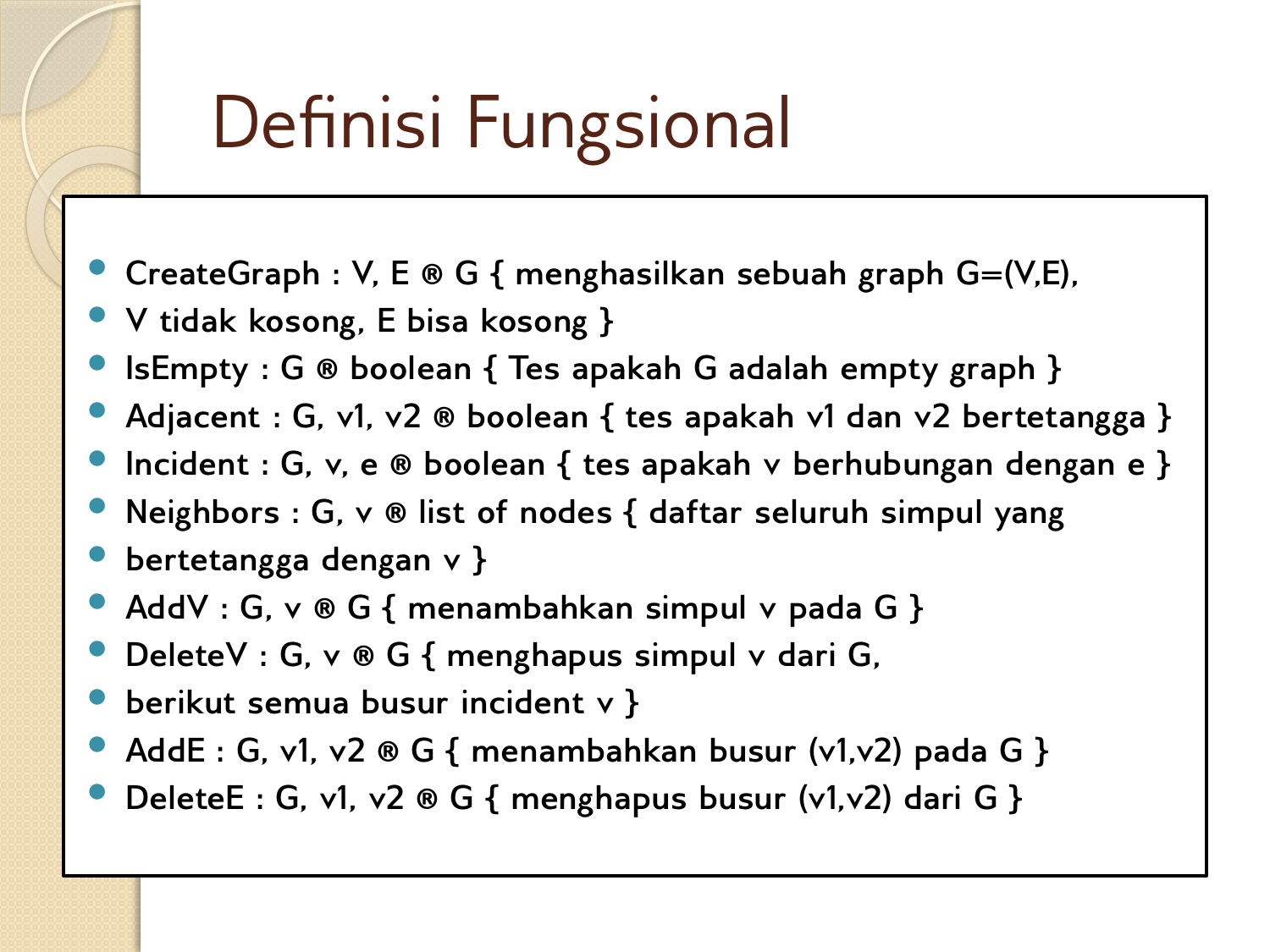

# Definisi Fungsional

CreateGraph : V, E ® G { menghasilkan sebuah graph G=(V,E),
V tidak kosong, E bisa kosong }
IsEmpty : G ® boolean { Tes apakah G adalah empty graph }
Adjacent : G, v1, v2 ® boolean { tes apakah v1 dan v2 bertetangga }
Incident : G, v, e ® boolean { tes apakah v berhubungan dengan e }
Neighbors : G, v ® list of nodes { daftar seluruh simpul yang
bertetangga dengan v }
AddV : G, v ® G { menambahkan simpul v pada G }
DeleteV : G, v ® G { menghapus simpul v dari G,
berikut semua busur incident v }
AddE : G, v1, v2 ® G { menambahkan busur (v1,v2) pada G }
DeleteE : G, v1, v2 ® G { menghapus busur (v1,v2) dari G }